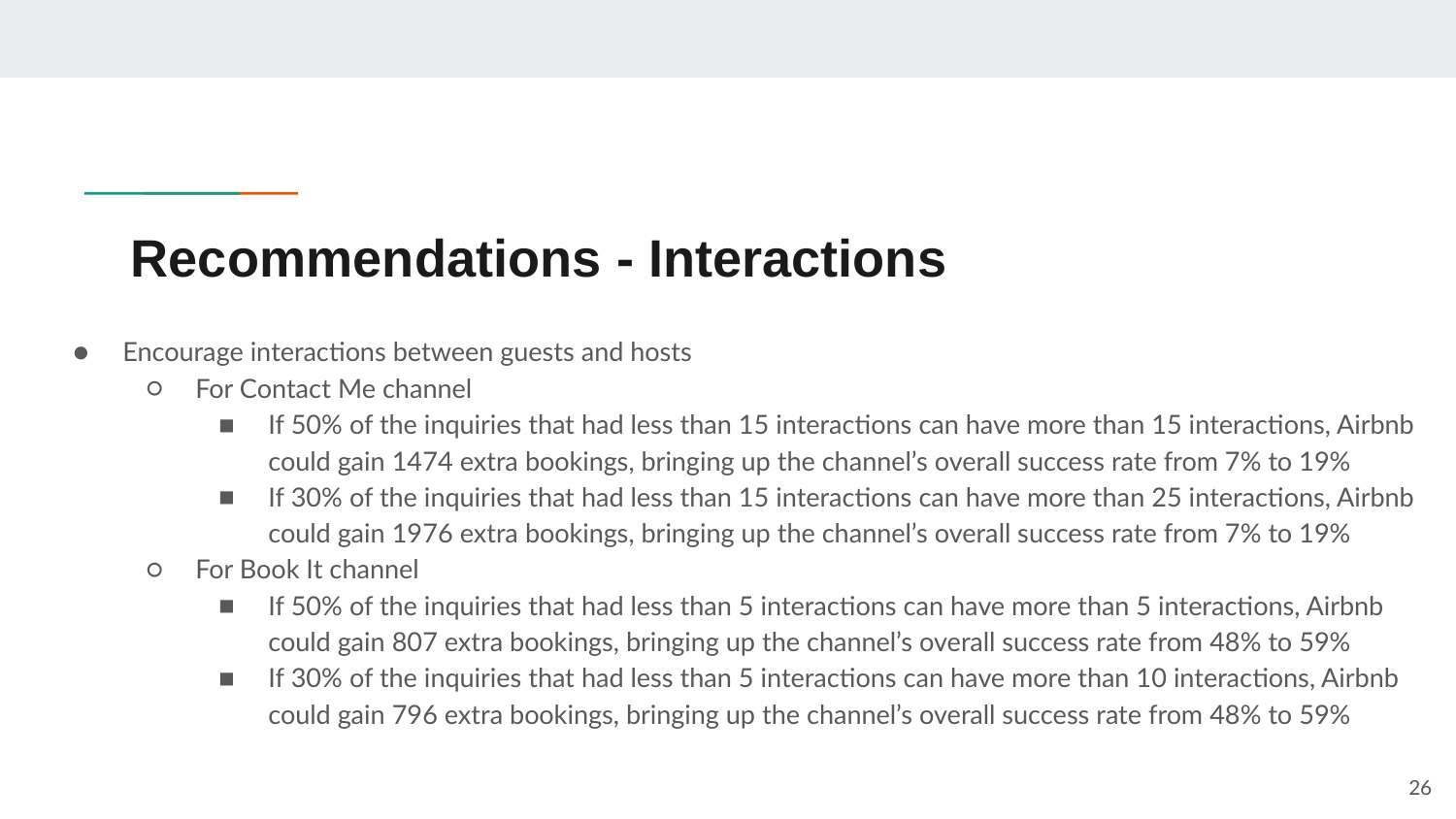

# Recommendations - Interactions

Encourage interactions between guests and hosts
For Contact Me channel
If 50% of the inquiries that had less than 15 interactions can have more than 15 interactions, Airbnb could gain 1474 extra bookings, bringing up the channel’s overall success rate from 7% to 19%
If 30% of the inquiries that had less than 15 interactions can have more than 25 interactions, Airbnb could gain 1976 extra bookings, bringing up the channel’s overall success rate from 7% to 19%
For Book It channel
If 50% of the inquiries that had less than 5 interactions can have more than 5 interactions, Airbnb could gain 807 extra bookings, bringing up the channel’s overall success rate from 48% to 59%
If 30% of the inquiries that had less than 5 interactions can have more than 10 interactions, Airbnb could gain 796 extra bookings, bringing up the channel’s overall success rate from 48% to 59%

26